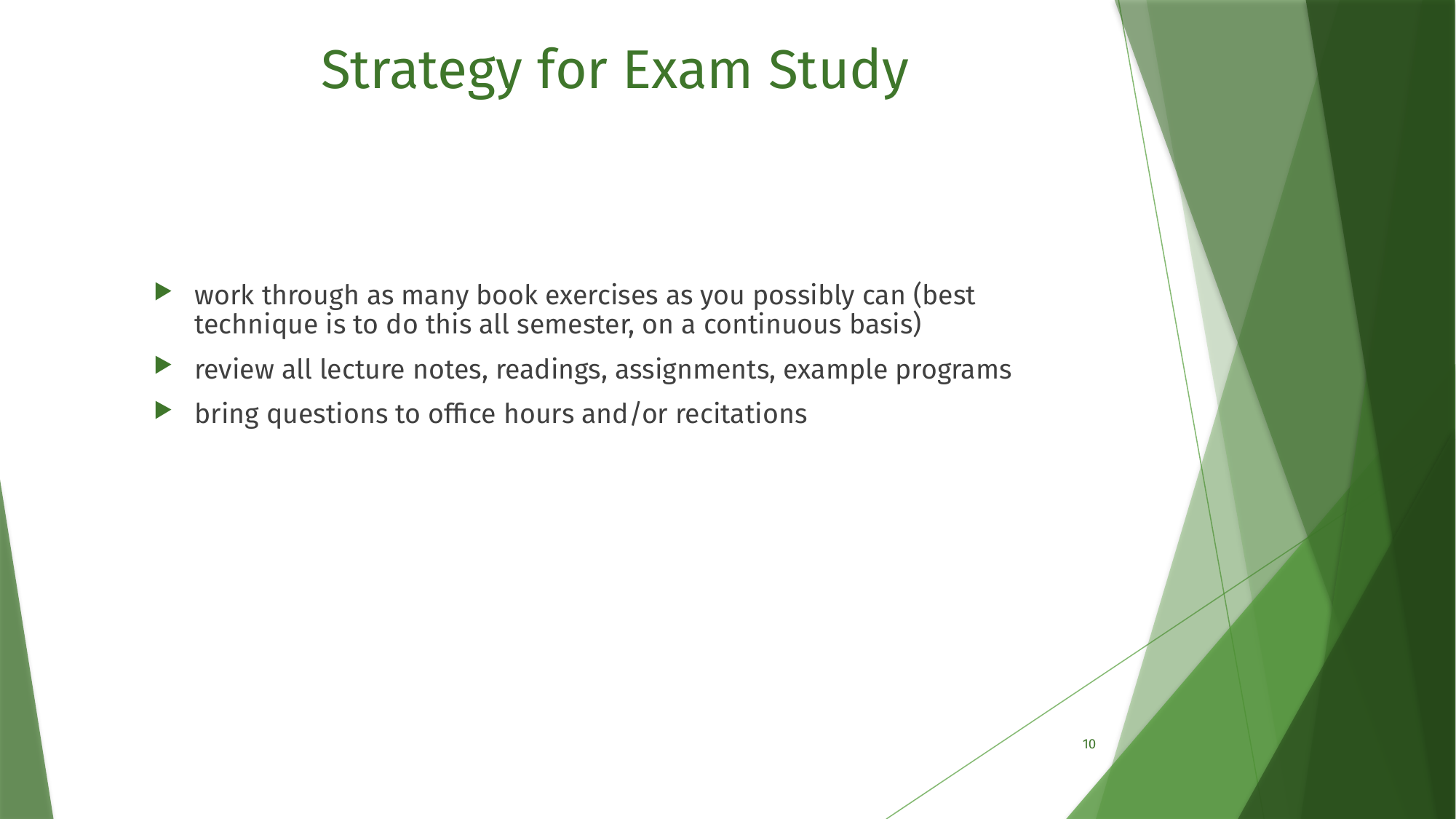

# Strategy for Exam Study
work through as many book exercises as you possibly can (best technique is to do this all semester, on a continuous basis)
review all lecture notes, readings, assignments, example programs
bring questions to office hours and/or recitations
10